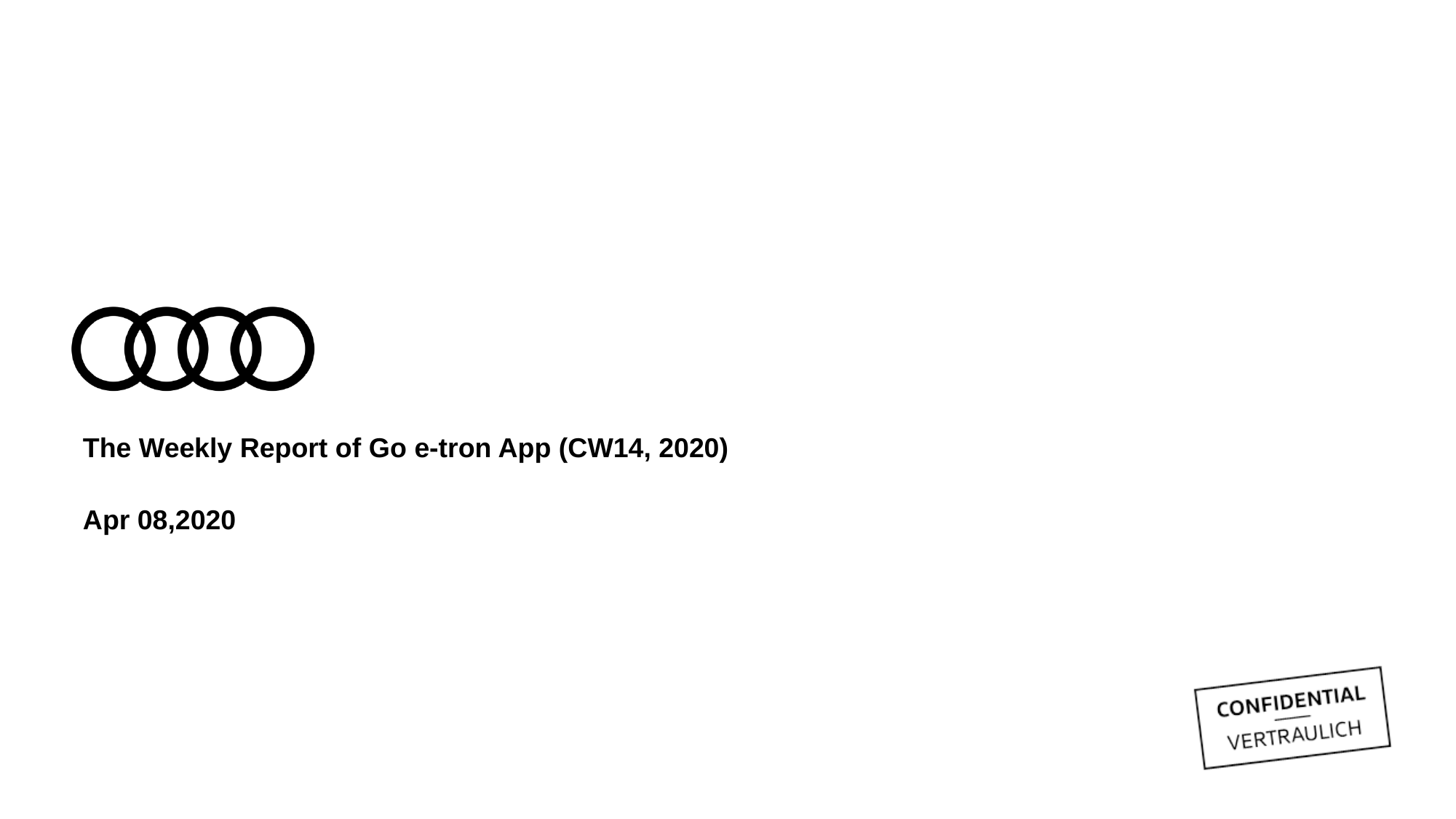

# The Weekly Report of Go e-tron App (CW14, 2020) Apr 08,2020